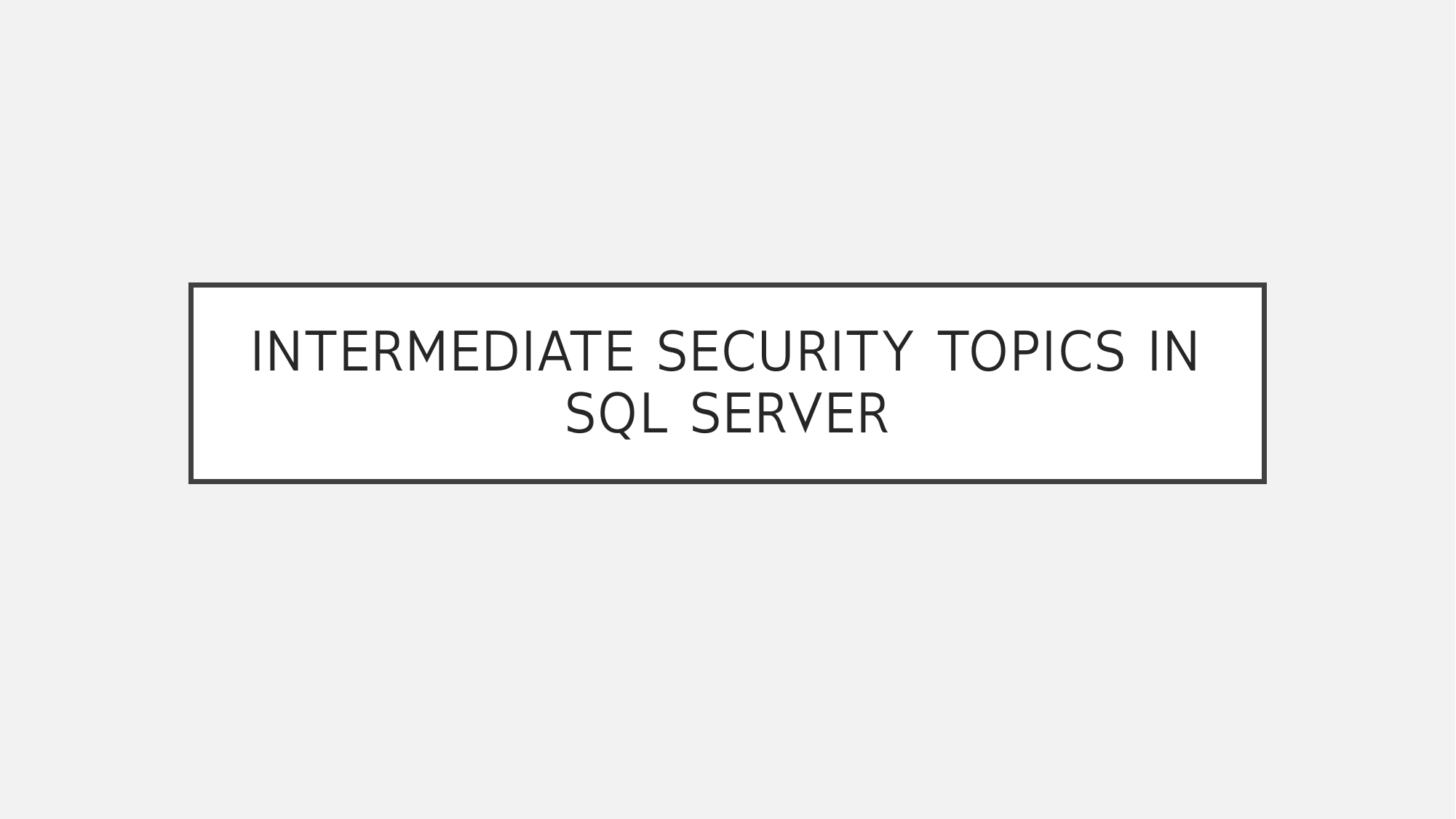

# Intermediate Security Topics in SQL SERver